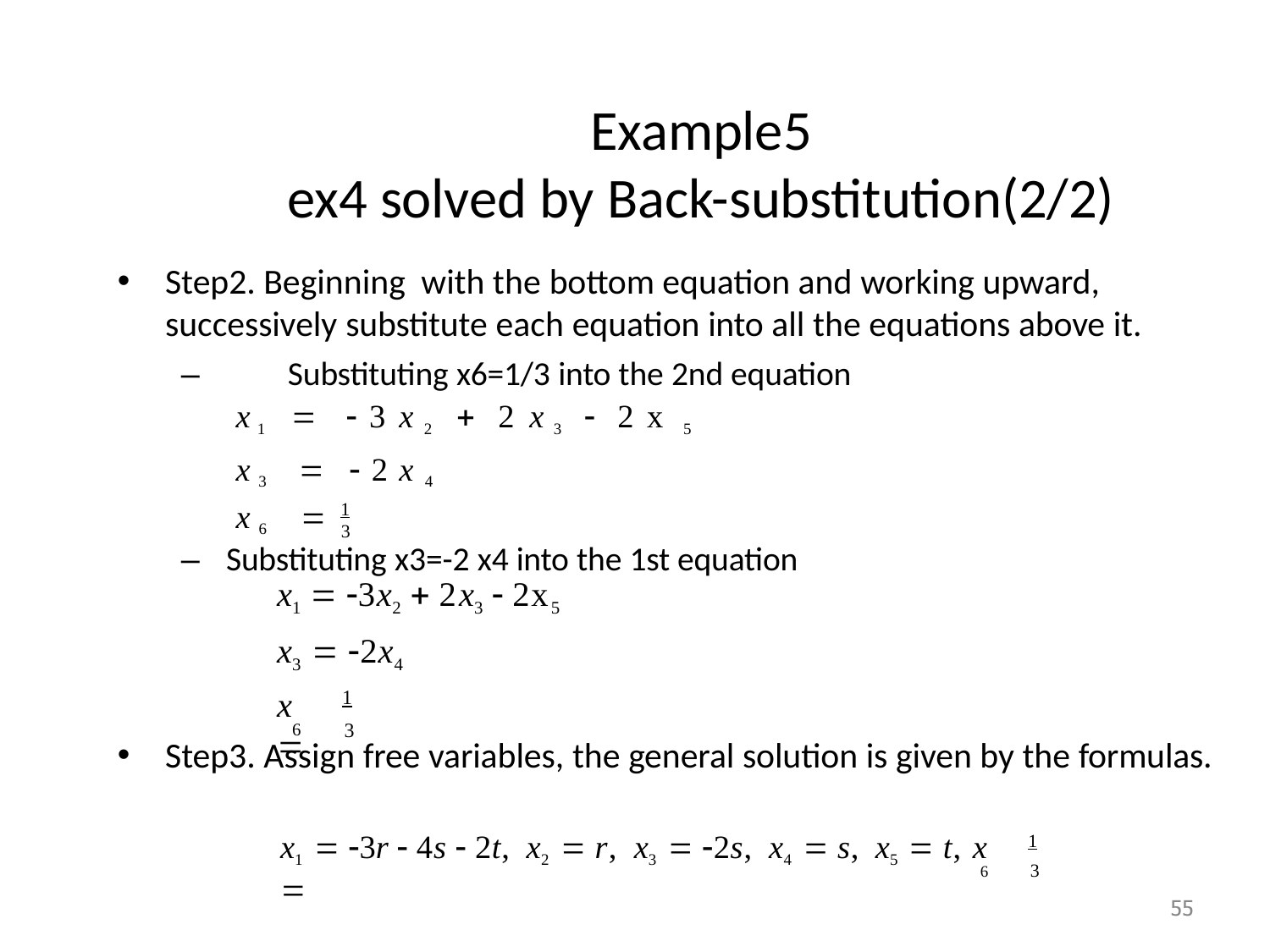

# Example5
ex4 solved by Back-substitution(2/2)
Step2. Beginning with the bottom equation and working upward,
successively substitute each equation into all the equations above it.
–	Substituting x6=1/3 into the 2nd equation
x1   =  −3x2   + 2x3   − 2x 5
x3 = −2x4
x6	=
1
3
–	Substituting x3=-2 x4 into the 1st equation
x1  = −3x2  + 2x3  − 2x5
x3 = −2x4
x	=
1
6	3
Step3. Assign free variables, the general solution is given by the formulas.
x1 = −3r − 4s − 2t, x2  = r, x3 = −2s, x4  = s, x5  = t,	x	=
1
6	3
55